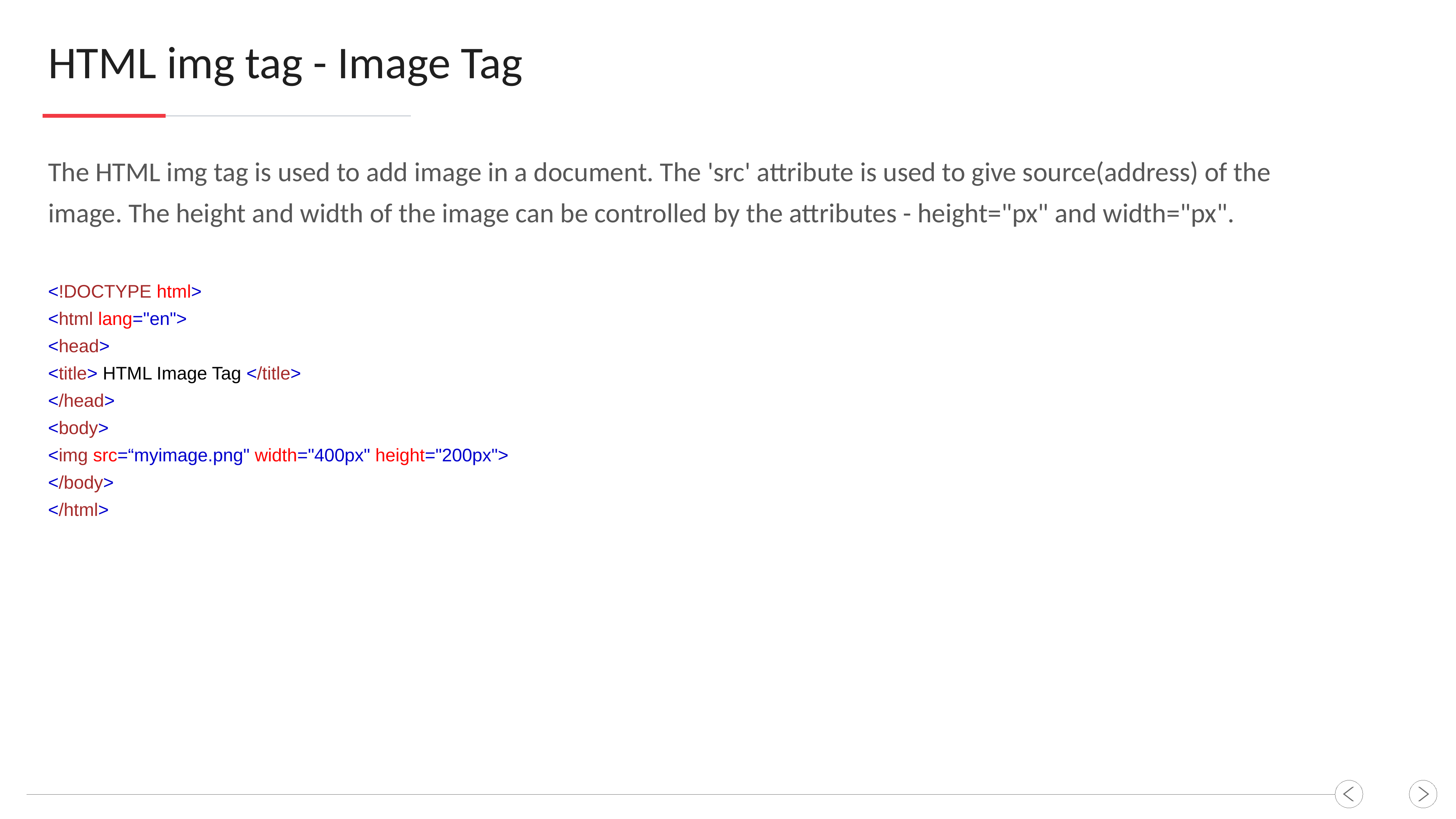

HTML img tag - Image Tag
The HTML img tag is used to add image in a document. The 'src' attribute is used to give source(address) of the image. The height and width of the image can be controlled by the attributes - height="px" and width="px".
<!DOCTYPE html>
<html lang="en">
<head>
<title> HTML Image Tag </title>
</head>
<body>
<img src=“myimage.png" width="400px" height="200px">
</body>
</html>